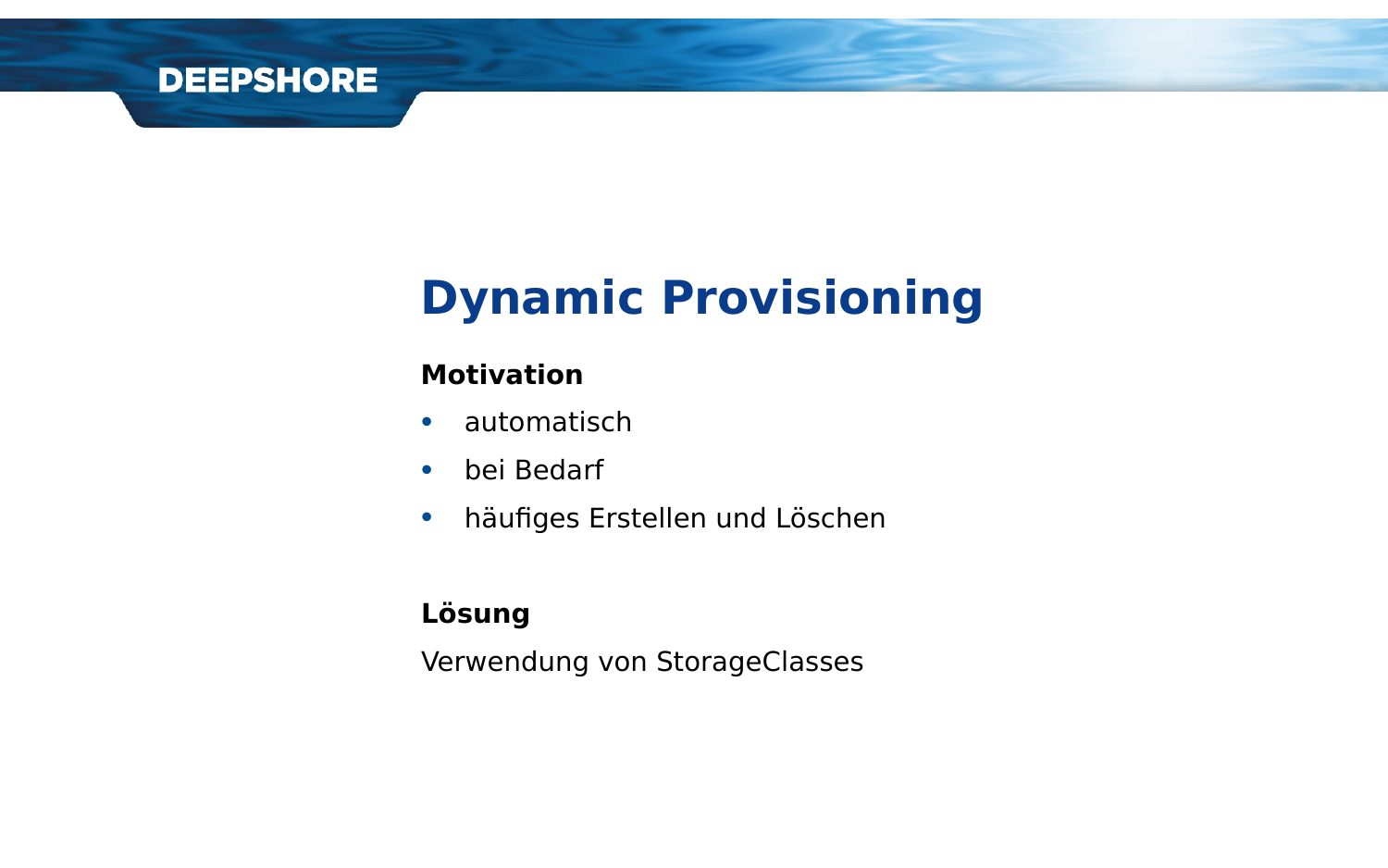

# Dynamic Provisioning
Motivation
automatisch
bei Bedarf
häufiges Erstellen und Löschen

Lösung
Verwendung von StorageClasses